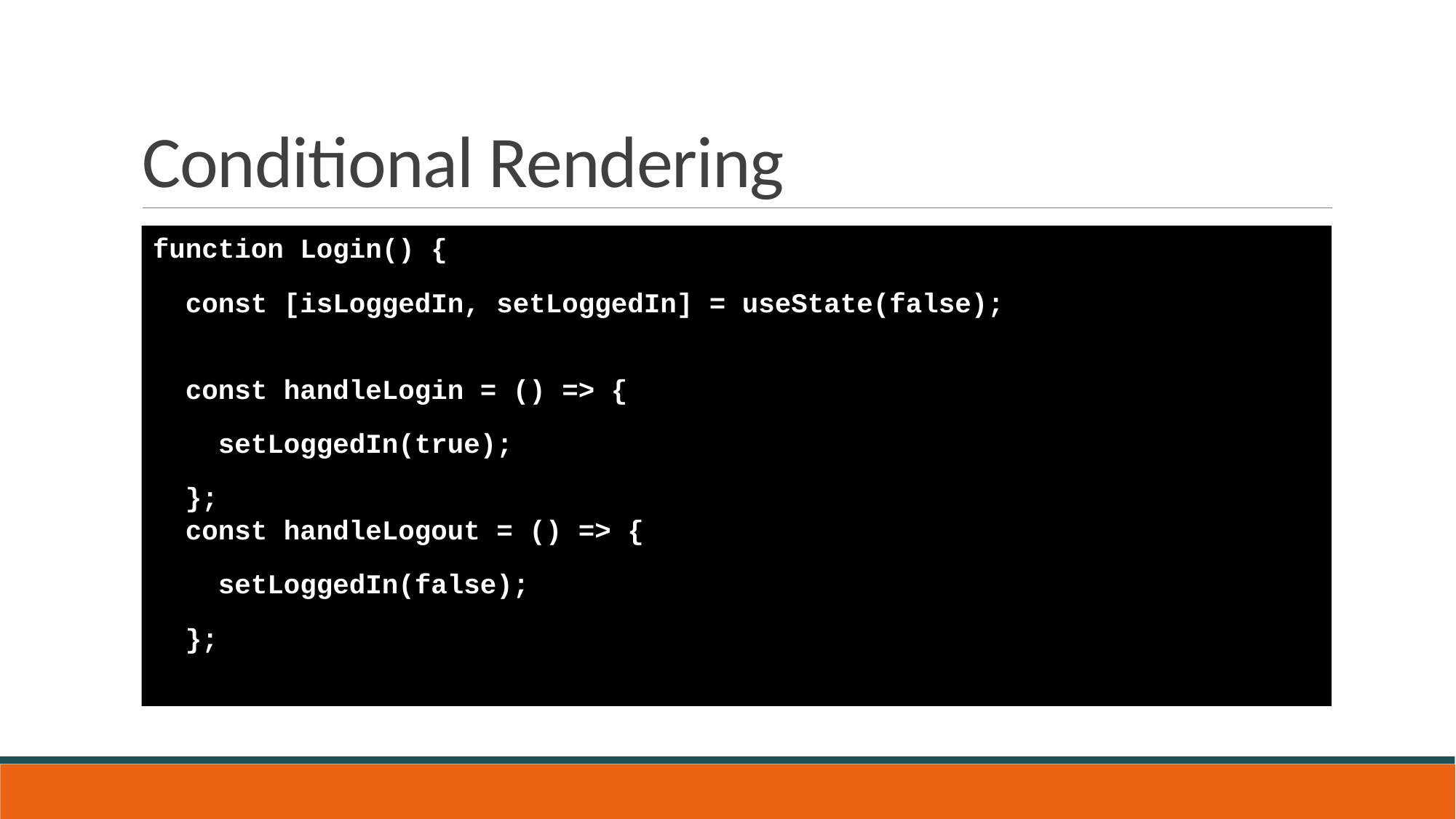

# Conditional Rendering
function Login() {
  const [isLoggedIn, setLoggedIn] = useState(false);
  const handleLogin = () => {
    setLoggedIn(true);
  };
  const handleLogout = () => {
    setLoggedIn(false);
  };